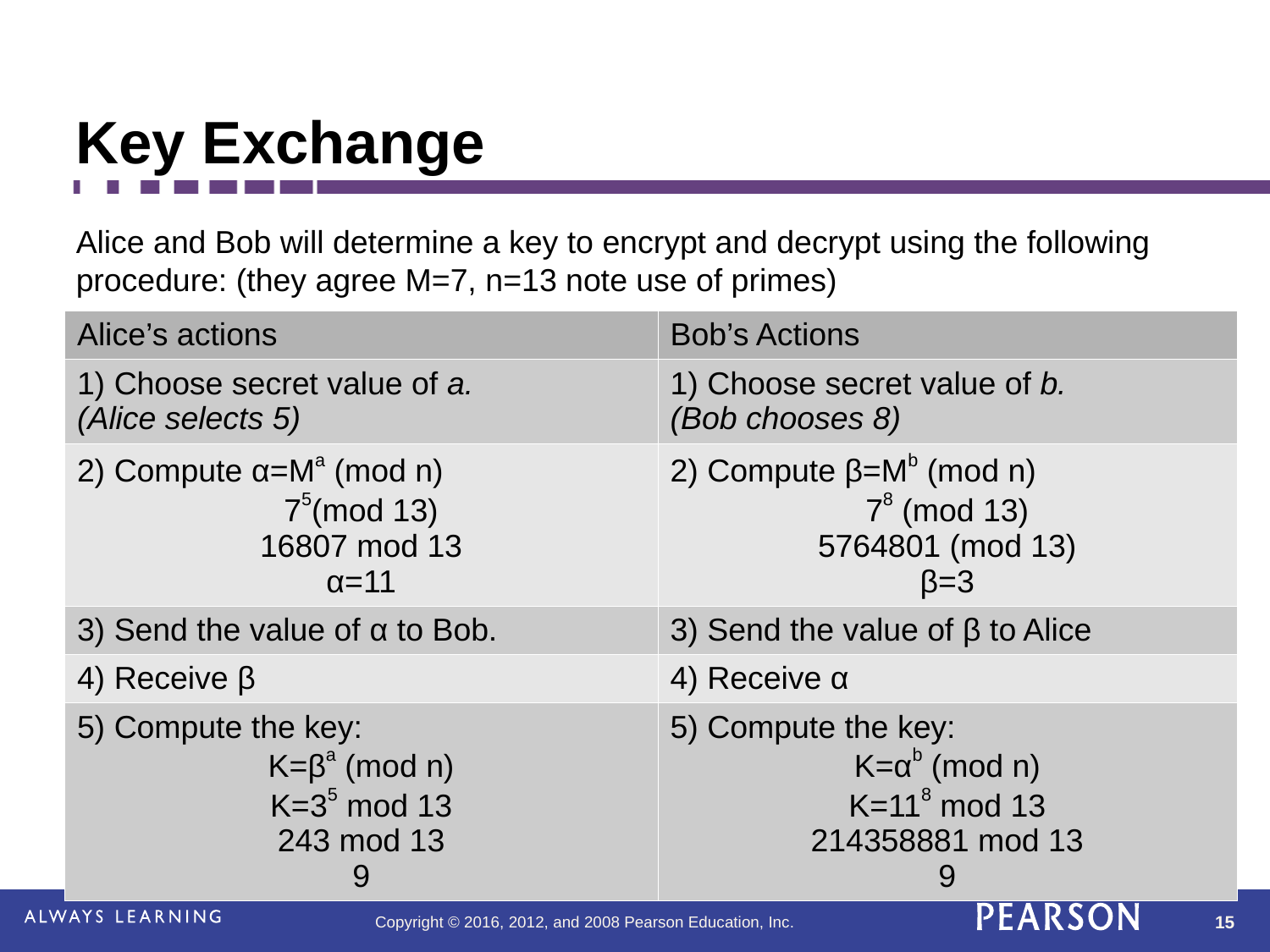

Key Exchange
Alice and Bob will determine a key to encrypt and decrypt using the following procedure: (they agree M=7, n=13 note use of primes)

| Alice’s actions | Bob’s Actions |
| --- | --- |
| 1) Choose secret value of a. (Alice selects 5) | 1) Choose secret value of b. (Bob chooses 8) |
| 2) Compute α=Ma (mod n) 75(mod 13) 16807 mod 13 α=11 | 2) Compute β=Mb (mod n) 78 (mod 13) 5764801 (mod 13) β=3 |
| 3) Send the value of α to Bob. | 3) Send the value of β to Alice |
| 4) Receive β | 4) Receive α |
| 5) Compute the key: K=βa (mod n) K=35 mod 13 243 mod 13 9 | 5) Compute the key: K=αb (mod n) K=118 mod 13 214358881 mod 13 9 |